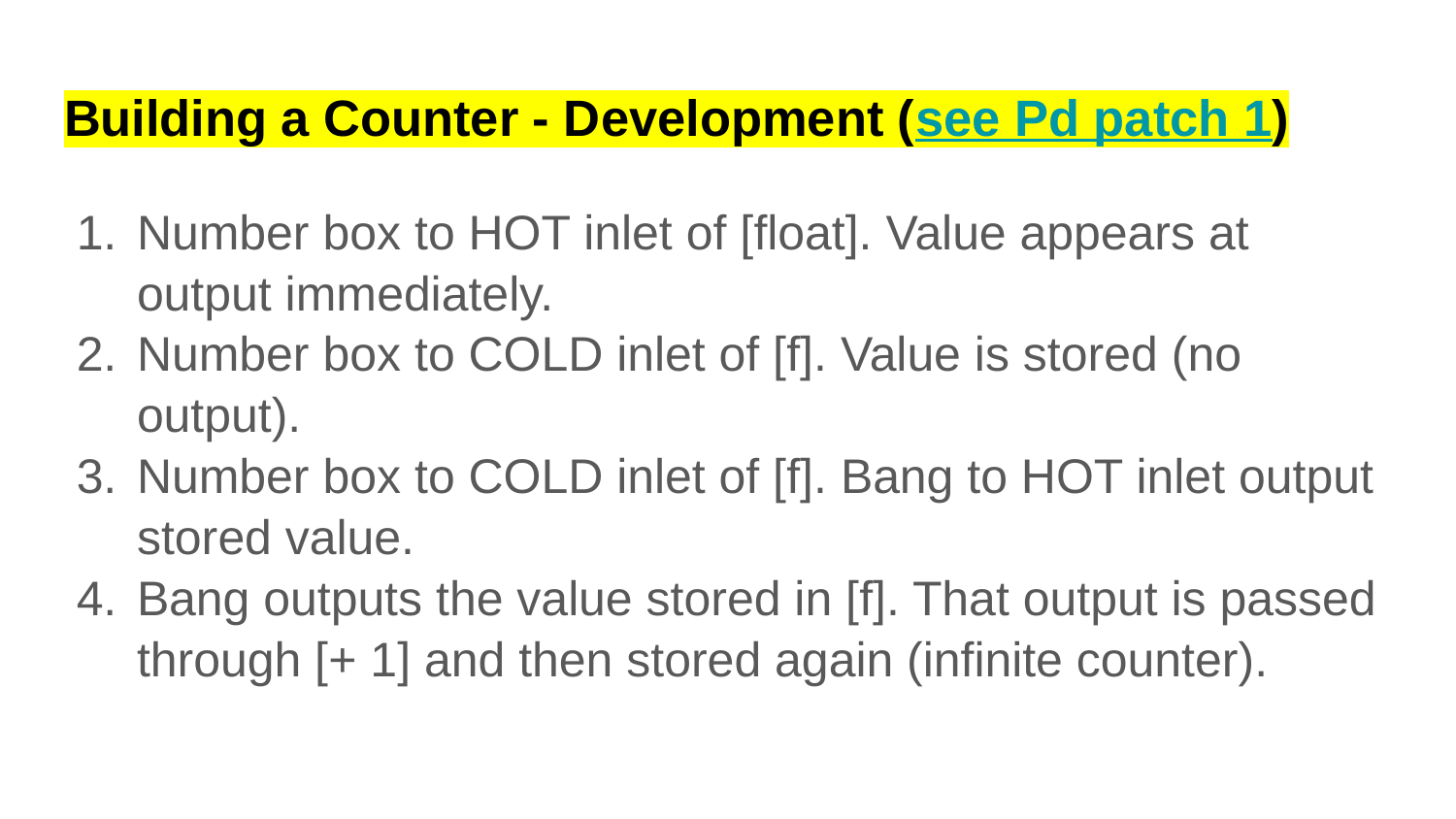

# Building a Counter - Development (see Pd patch 1)
Number box to HOT inlet of [float]. Value appears at output immediately.
Number box to COLD inlet of [f]. Value is stored (no output).
Number box to COLD inlet of [f]. Bang to HOT inlet output stored value.
Bang outputs the value stored in [f]. That output is passed through [+ 1] and then stored again (infinite counter).